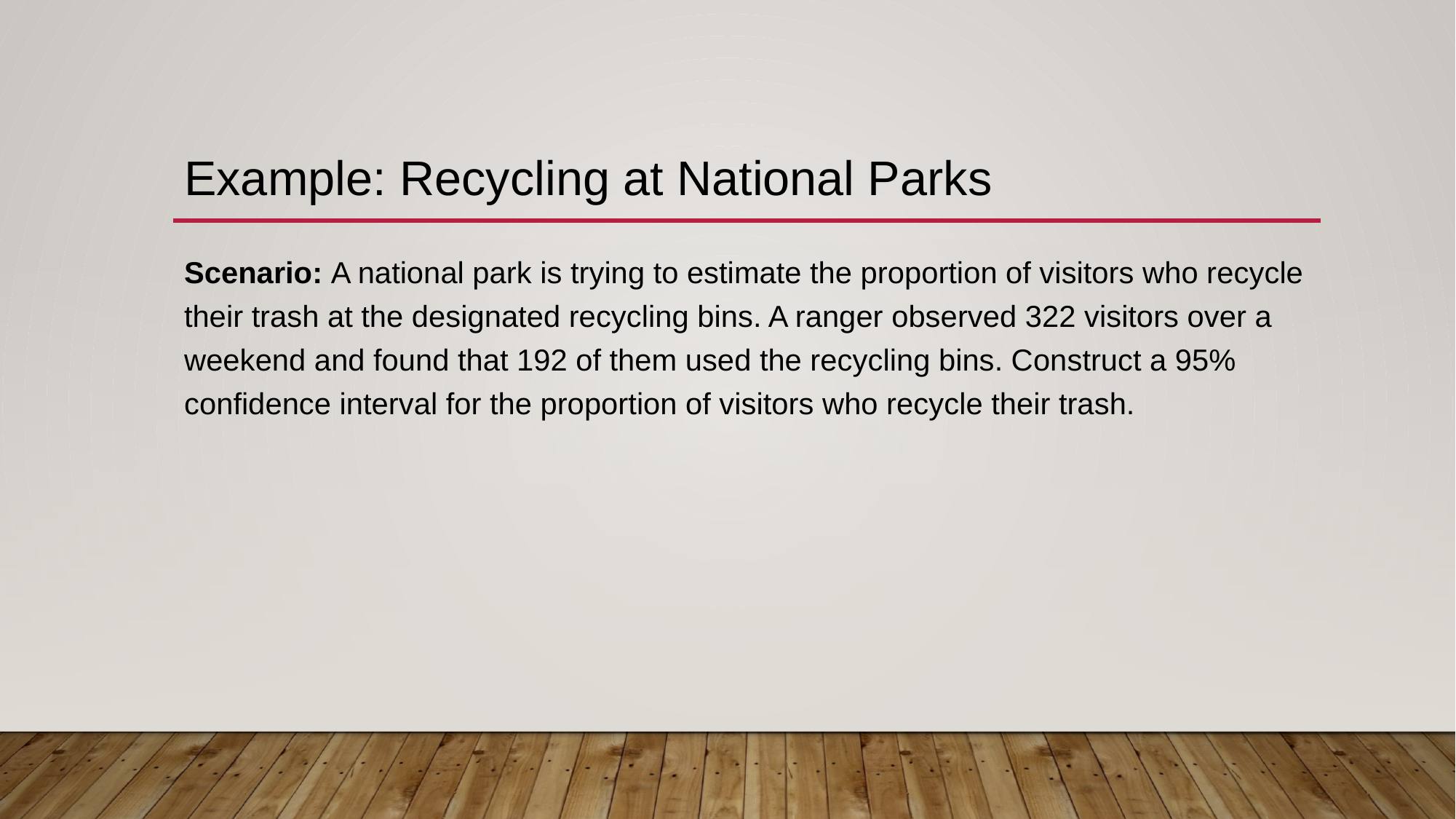

# Example: Recycling at National Parks
Scenario: A national park is trying to estimate the proportion of visitors who recycle their trash at the designated recycling bins. A ranger observed 322 visitors over a weekend and found that 192 of them used the recycling bins. Construct a 95% confidence interval for the proportion of visitors who recycle their trash.